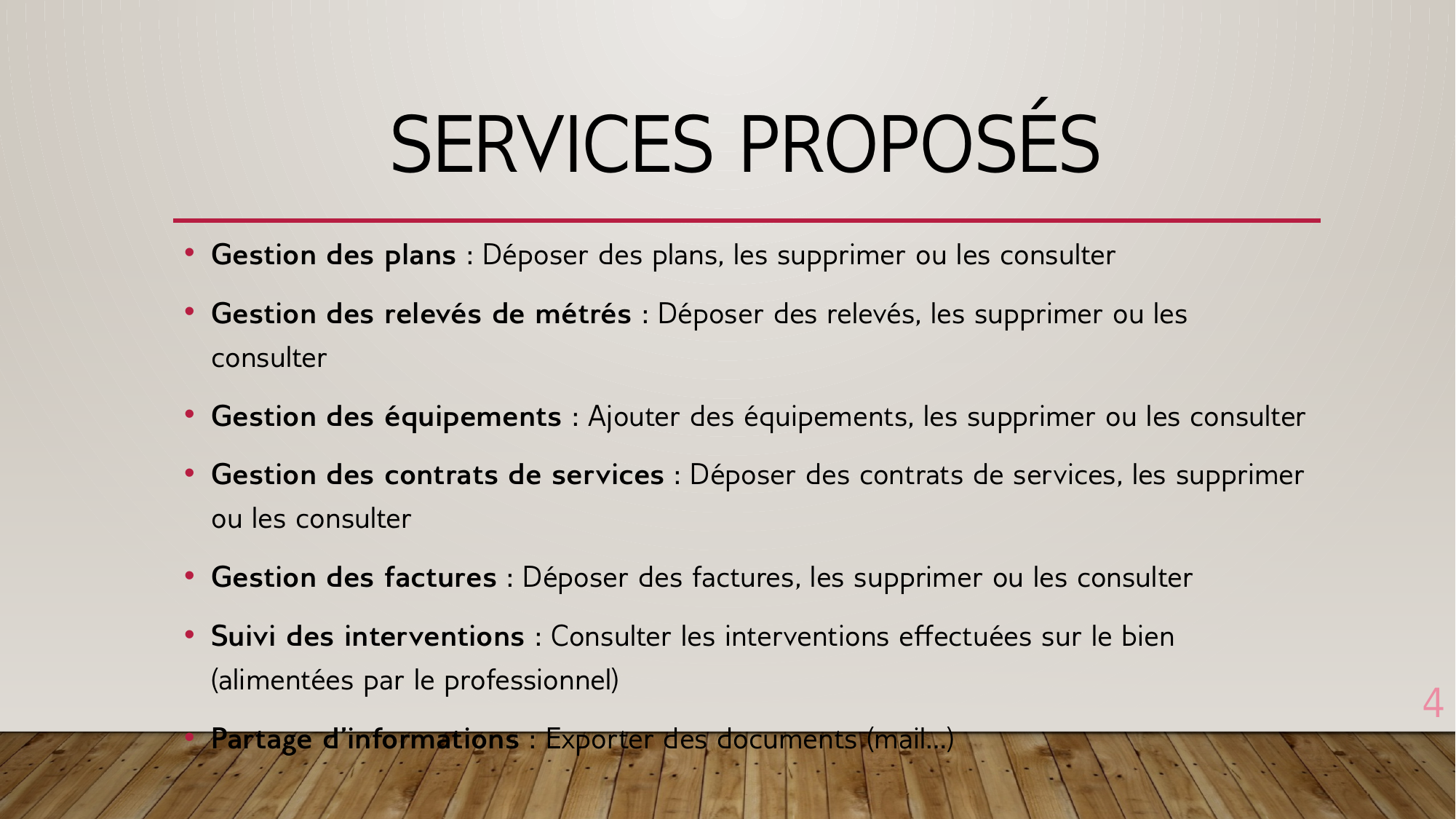

# Services proposés
Gestion des plans : Déposer des plans, les supprimer ou les consulter
Gestion des relevés de métrés : Déposer des relevés, les supprimer ou les consulter
Gestion des équipements : Ajouter des équipements, les supprimer ou les consulter
Gestion des contrats de services : Déposer des contrats de services, les supprimer ou les consulter
Gestion des factures : Déposer des factures, les supprimer ou les consulter
Suivi des interventions : Consulter les interventions effectuées sur le bien (alimentées par le professionnel)
Partage d’informations : Exporter des documents (mail…)
4